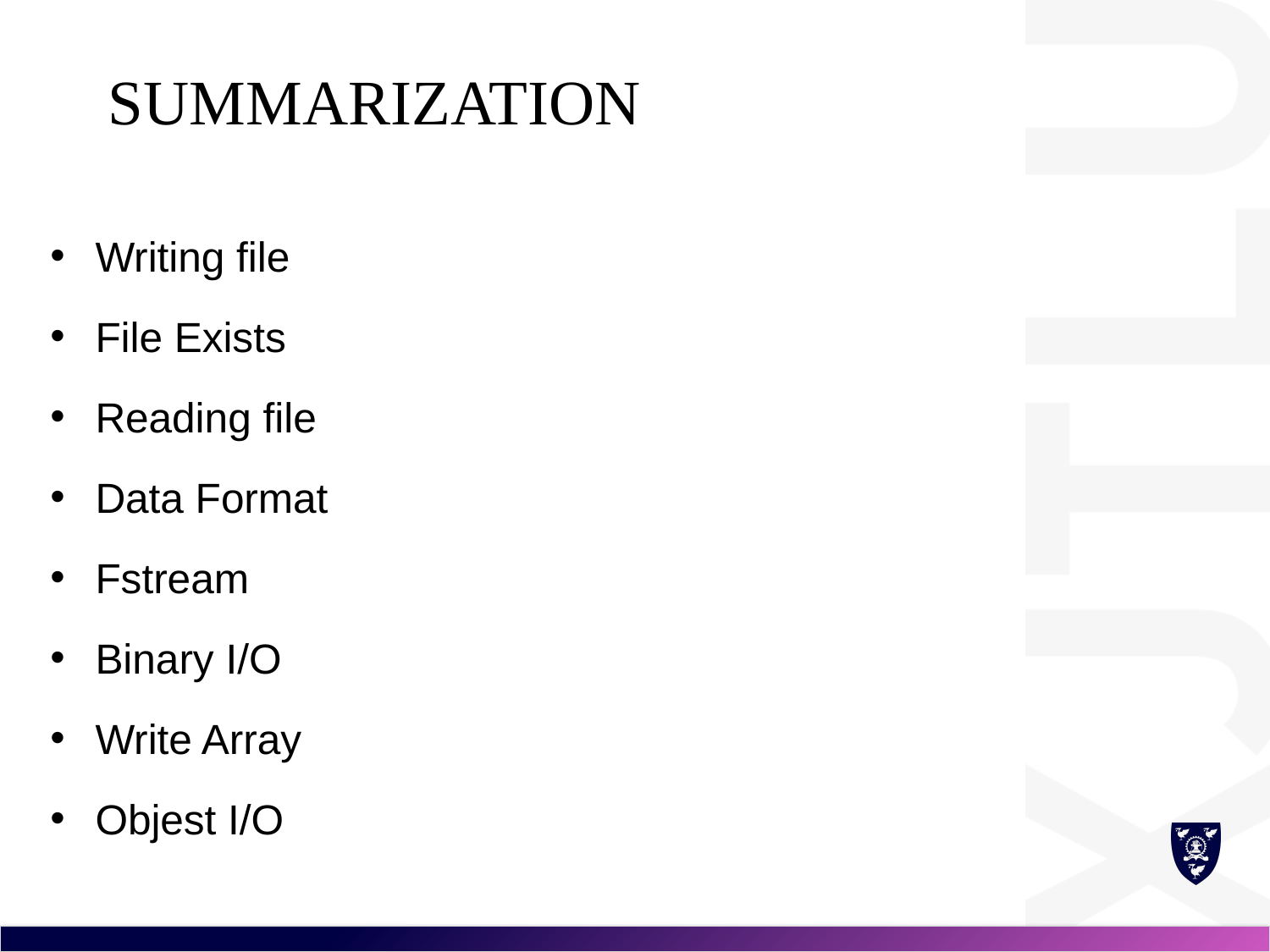

# summarization
Writing file
File Exists
Reading file
Data Format
Fstream
Binary I/O
Write Array
Objest I/O
58